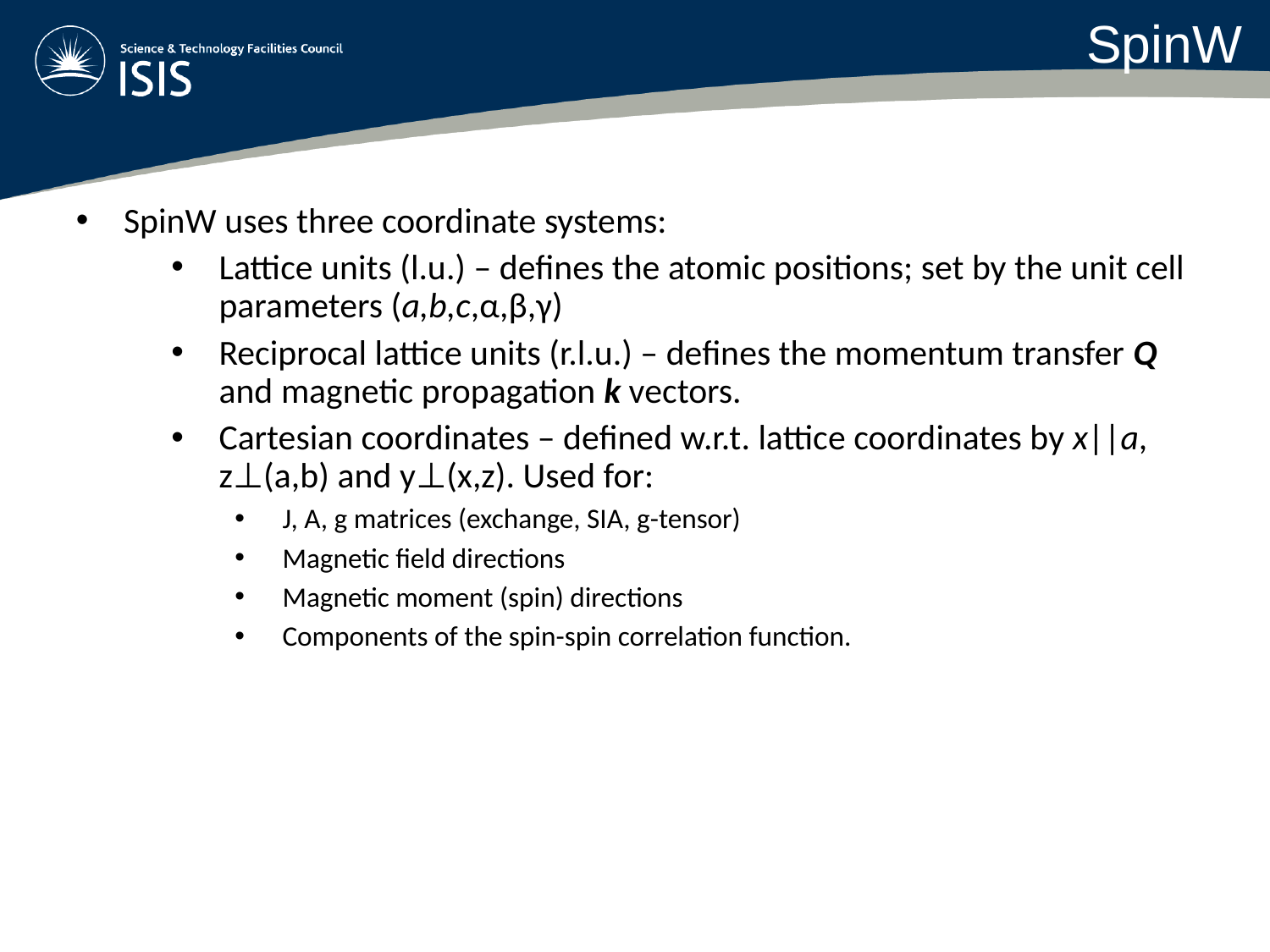

SpinW
SpinW uses three coordinate systems:
Lattice units (l.u.) – defines the atomic positions; set by the unit cell parameters (a,b,c,α,β,γ)
Reciprocal lattice units (r.l.u.) – defines the momentum transfer Q and magnetic propagation k vectors.
Cartesian coordinates – defined w.r.t. lattice coordinates by x||a, z⊥(a,b) and y⊥(x,z). Used for:
J, A, g matrices (exchange, SIA, g-tensor)
Magnetic field directions
Magnetic moment (spin) directions
Components of the spin-spin correlation function.